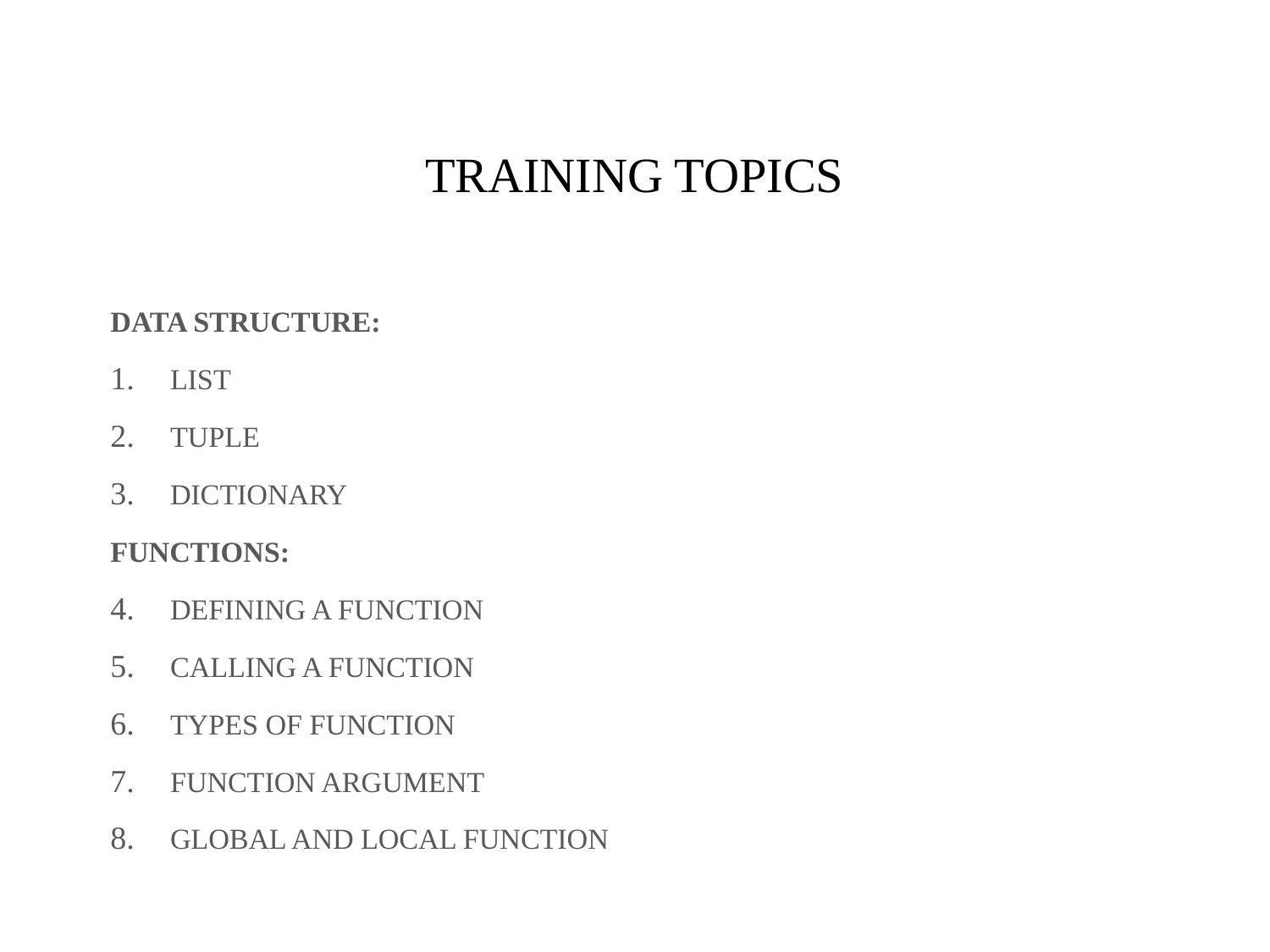

# TRAINING TOPICS
DATA STRUCTURE:
LIST
TUPLE
DICTIONARY
FUNCTIONS:
DEFINING A FUNCTION
CALLING A FUNCTION
TYPES OF FUNCTION
FUNCTION ARGUMENT
GLOBAL AND LOCAL FUNCTION